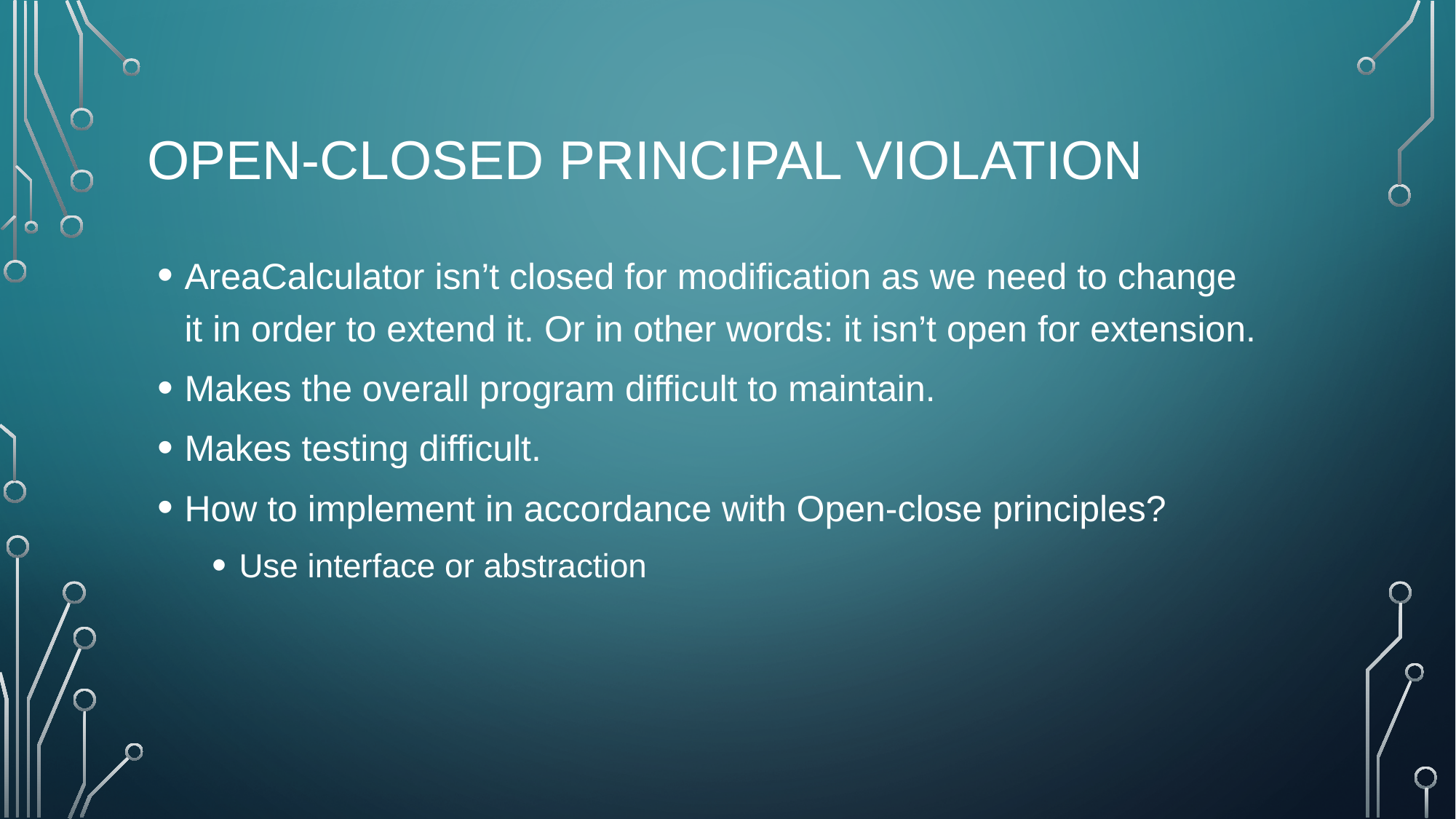

# Open-closed principal violation
AreaCalculator isn’t closed for modification as we need to change it in order to extend it. Or in other words: it isn’t open for extension.
Makes the overall program difficult to maintain.
Makes testing difficult.
How to implement in accordance with Open-close principles?
Use interface or abstraction